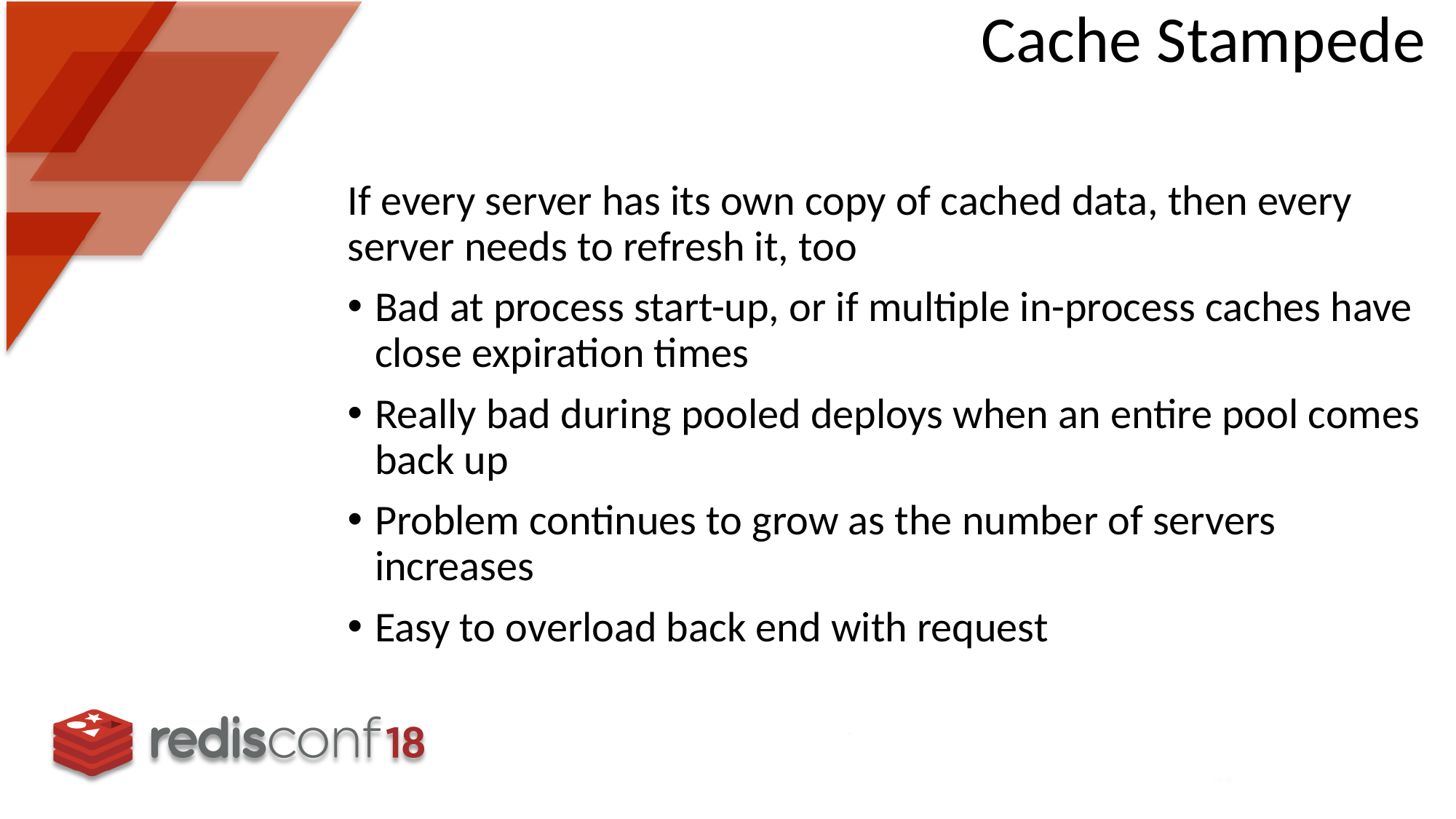

# Cache Stampede
If every server has its own copy of cached data, then every server needs to refresh it, too
Bad at process start-up, or if multiple in-process caches have close expiration times
Really bad during pooled deploys when an entire pool comes back up
Problem continues to grow as the number of servers increases
Easy to overload back end with request